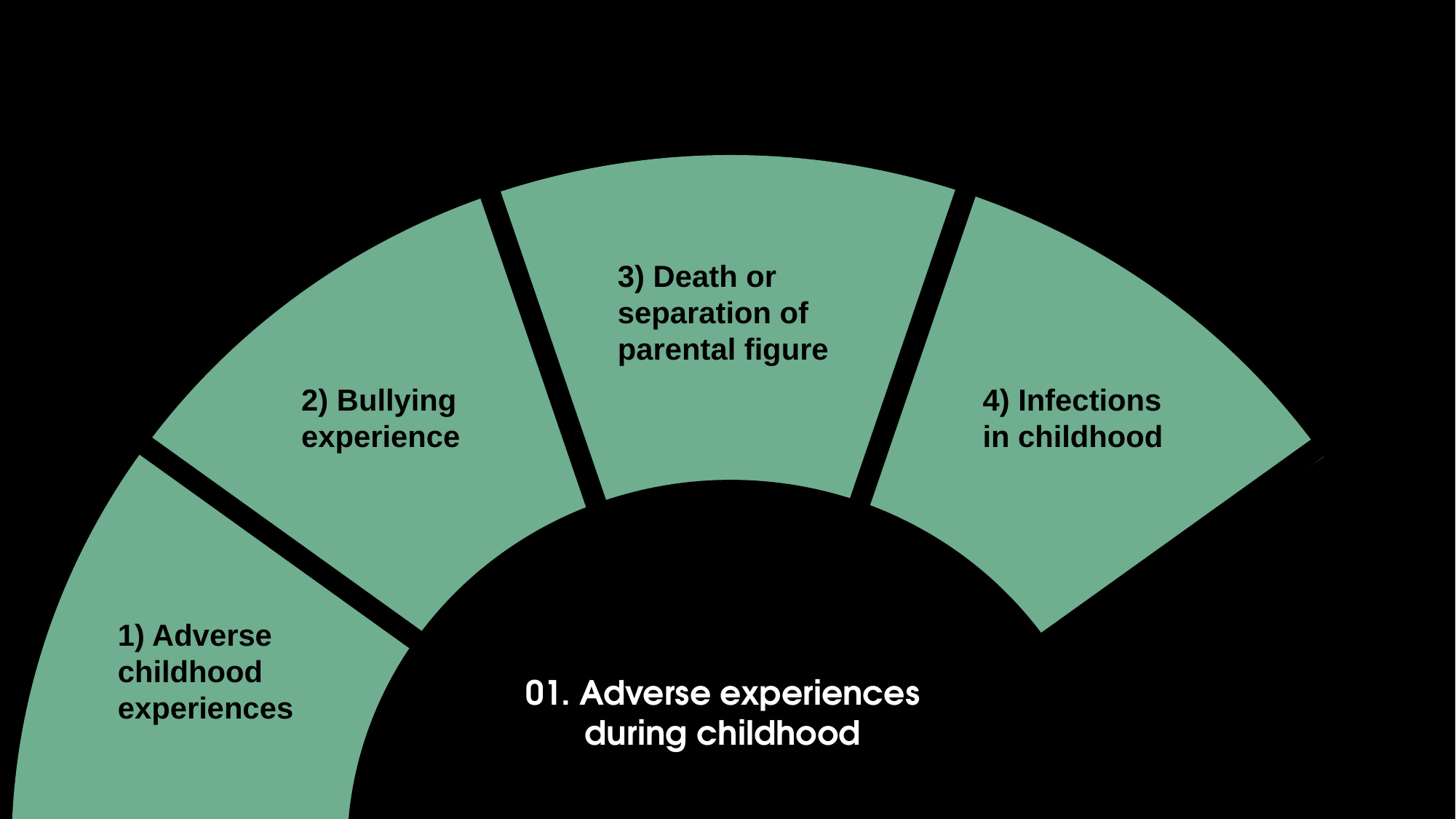

3) Death or separation of parental figure
2) Bullying experience
4) Infections in childhood

1) Adverse childhood experiences
5) Experience of being institutionalized
01. Adverse experiences during childhood